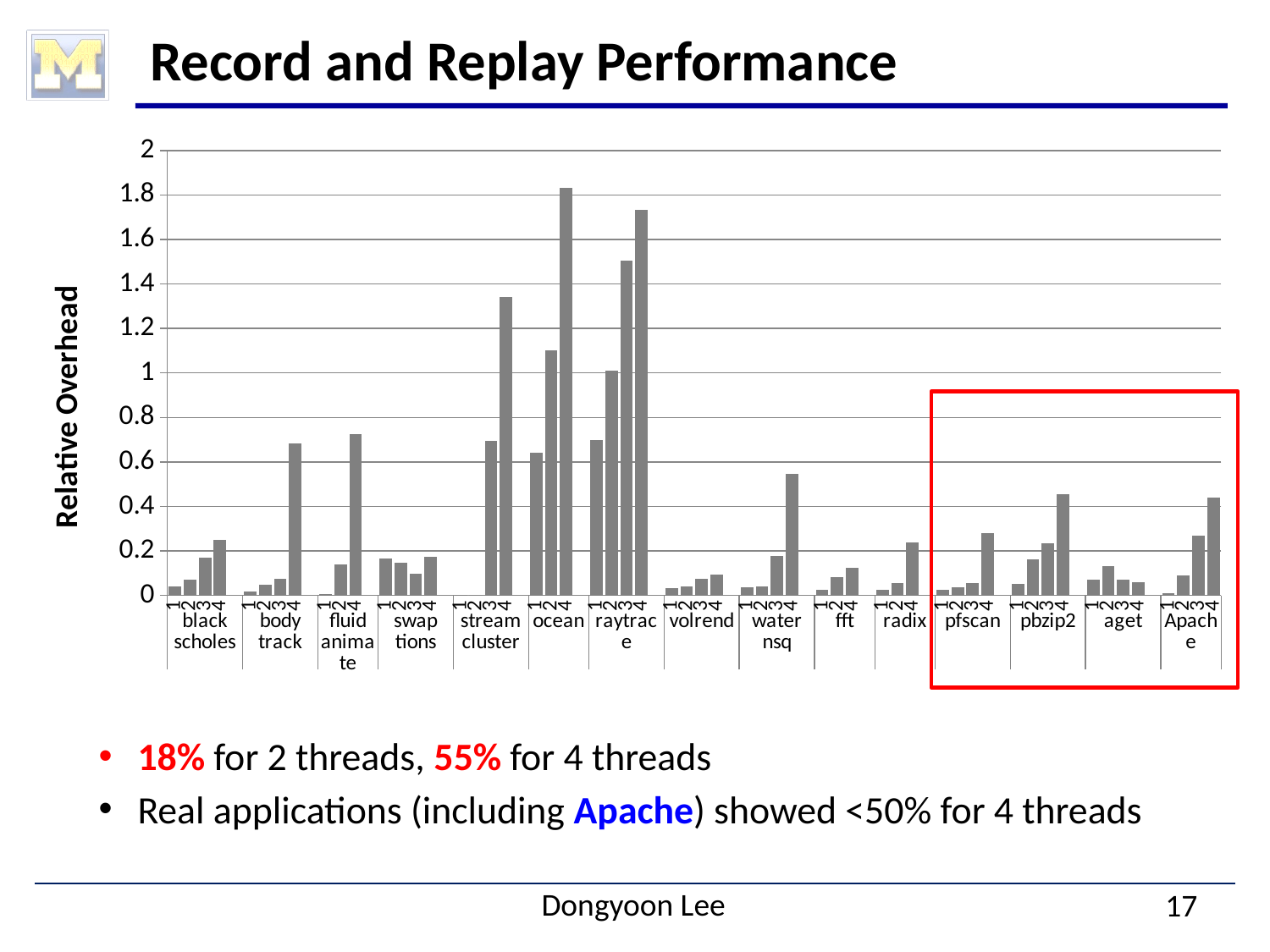

# Record and Replay Performance

### Chart

| Category | redundant execution | epoch overhead | memory comparison | logging and other overhead |
|---|---|---|---|---|
| 1 | 0.0 | 0.0 | 0.0020000000000000052 | 0.04000000000000011 |
| 2 | 0.0 | 0.0 | 0.004000000000000011 | 0.066 |
| 3 | 0.0 | 0.03500000000000022 | 0.003999999999999999 | 0.13 |
| 4 | 0.082 | 0.043000000000000003 | 0.006000000000000051 | 0.118 |
|  | None | None | None | None |
| 1 | 0.0 | 0.0010000000000000041 | 0.003000000000000026 | 0.012000000000000021 |
| 2 | 0.0 | 0.018000000000000103 | 0.004000000000000011 | 0.026000000000000183 |
| 3 | 0.0 | 0.050000000000000114 | 0.007000000000000051 | 0.018000000000000096 |
| 4 | 0.0780000000000002 | 0.050000000000000114 | 0.015999999999999986 | 0.54 |
|  | None | None | None | None |
| 1 | 0.004000000000000011 | 0.0 | 0.003000000000000026 | 0.0 |
| 2 | 0.022000000000000176 | 0.0 | 0.04500000000000003 | 0.07100000000000002 |
| 4 | 0.03500000000000022 | 0.024999999999999994 | 0.08200000000000005 | 0.5830000000000006 |
|  | None | None | None | None |
| 1 | 0.0010000000000000041 | 0.014999999999999998 | 0.0 | 0.14800000000000021 |
| 2 | 0.0020000000000000052 | 0.012000000000000021 | 0.0 | 0.133 |
| 3 | 0.0010000000000000041 | 0.04500000000000003 | 0.0 | 0.052000000000000365 |
| 4 | 0.011 | 0.04600000000000001 | 0.0 | 0.11499999999999999 |
|  | None | None | None | None |
| 1 | 0.004000000000000011 | 0.0 | 0.0 | 0.0 |
| 2 | 0.0 | 0.0 | 0.0 | 0.0 |
| 3 | 0.3840000000000022 | 0.11199999999999996 | 0.0210000000000002 | 0.1760000000000002 |
| 4 | 0.8450000000000006 | 0.2750000000000003 | 0.037000000000000186 | 0.18600000000000044 |
|  | None | None | None | None |
| 1 | 0.014000000000000005 | 0.19400000000000087 | 0.4150000000000003 | 0.017000000000000175 |
| 2 | 0.21300000000000024 | 0.17 | 0.7090000000000006 | 0.009000000000000055 |
| 4 | 0.535 | 0.10699999999999998 | 1.03 | 0.15900000000000106 |
|  | None | None | None | None |
| 1 | 0.012999999999999998 | 0.015000000000000083 | 0.04600000000000001 | 0.6240000000000039 |
| 2 | 0.011 | 0.13 | 0.057000000000000134 | 0.813 |
| 3 | 0.009000000000000055 | 0.4330000000000004 | 0.04199999999999998 | 1.0189999999999912 |
| 4 | 0.007000000000000052 | 0.4300000000000004 | 0.06700000000000043 | 1.228 |
|  | None | None | None | None |
| 1 | 0.004000000000000011 | 0.0 | 0.018000000000000103 | 0.009000000000000055 |
| 2 | 0.007000000000000052 | 0.0 | 0.013000000000000083 | 0.01900000000000004 |
| 3 | 0.004000000000000011 | 0.009000000000000055 | 0.029000000000000144 | 0.03200000000000024 |
| 4 | 0.02100000000000015 | 0.024000000000000042 | 0.024000000000000042 | 0.02300000000000001 |
|  | None | None | None | None |
| 1 | 0.014000000000000005 | 0.02100000000000015 | 0.0010000000000000041 | 0.0 |
| 2 | 0.0010000000000000041 | 0.0 | 0.011 | 0.027000000000000253 |
| 3 | 0.07600000000000012 | 0.008000000000000023 | 0.02800000000000001 | 0.06500000000000011 |
| 4 | 0.014999999999999998 | 0.048000000000000084 | 0.041 | 0.44100000000000156 |
|  | None | None | None | None |
| 1 | 0.012999999999999998 | 0.0 | 0.0 | 0.012000000000000021 |
| 2 | 0.07400000000000047 | 0.0 | 0.0 | 0.008000000000000023 |
| 4 | 0.09000000000000007 | 0.0030000000000000287 | 0.0 | 0.030000000000000176 |
|  | None | None | None | None |
| 1 | 0.0020000000000000052 | 0.004000000000000011 | 0.018000000000000127 | 0.0019999999999999983 |
| 2 | 0.02800000000000001 | 0.02100000000000015 | 0.006000000000000048 | 0.0 |
| 4 | 0.10900000000000012 | 0.04600000000000001 | 0.08500000000000005 | 0.0 |
|  | None | None | None | None |
| 1 | 0.0 | 0.024000000000000042 | 0.0 | 0.0 |
| 2 | 0.009000000000000055 | 0.027000000000000208 | 0.0 | 0.0 |
| 3 | 0.026000000000000176 | 0.0020000000000000052 | 0.0 | 0.027000000000000253 |
| 4 | 0.07000000000000003 | 0.07200000000000013 | 0.0 | 0.13900000000000004 |
|  | None | None | None | None |
| 1 | 0.04600000000000001 | 0.00500000000000004 | 0.0 | 0.0 |
| 2 | 0.032000000000000285 | 0.06300000000000001 | 0.057000000000000134 | 0.009000000000000055 |
| 3 | 0.03700000000000024 | 0.08700000000000002 | 0.10400000000000002 | 0.006000000000000051 |
| 4 | 0.08400000000000023 | 0.1160000000000005 | 0.17200000000000001 | 0.08400000000000023 |
|  | None | None | None | None |
| 1 | 0.0 | 0.0 | 0.0 | 0.07000000000000003 |
| 2 | 0.0 | 0.0 | 0.0 | 0.13 |
| 3 | 0.0 | 0.0 | 0.0 | 0.07000000000000003 |
| 4 | 0.0 | 0.0 | 0.0 | 0.06000000000000035 |
|  | None | None | None | None |
| 1 | 0.0 | 0.0 | 0.0 | 0.010000000000000066 |
| 2 | 0.0 | 0.0 | 0.0 | 0.09000000000000007 |
| 3 | 0.0 | 0.0 | 0.0 | 0.27 |
| 4 | 0.0 | 0.0 | 0.0 | 0.44000000000000145 |
 18% for 2 threads, 55% for 4 threads
 Real applications (including Apache) showed <50% for 4 threads
17